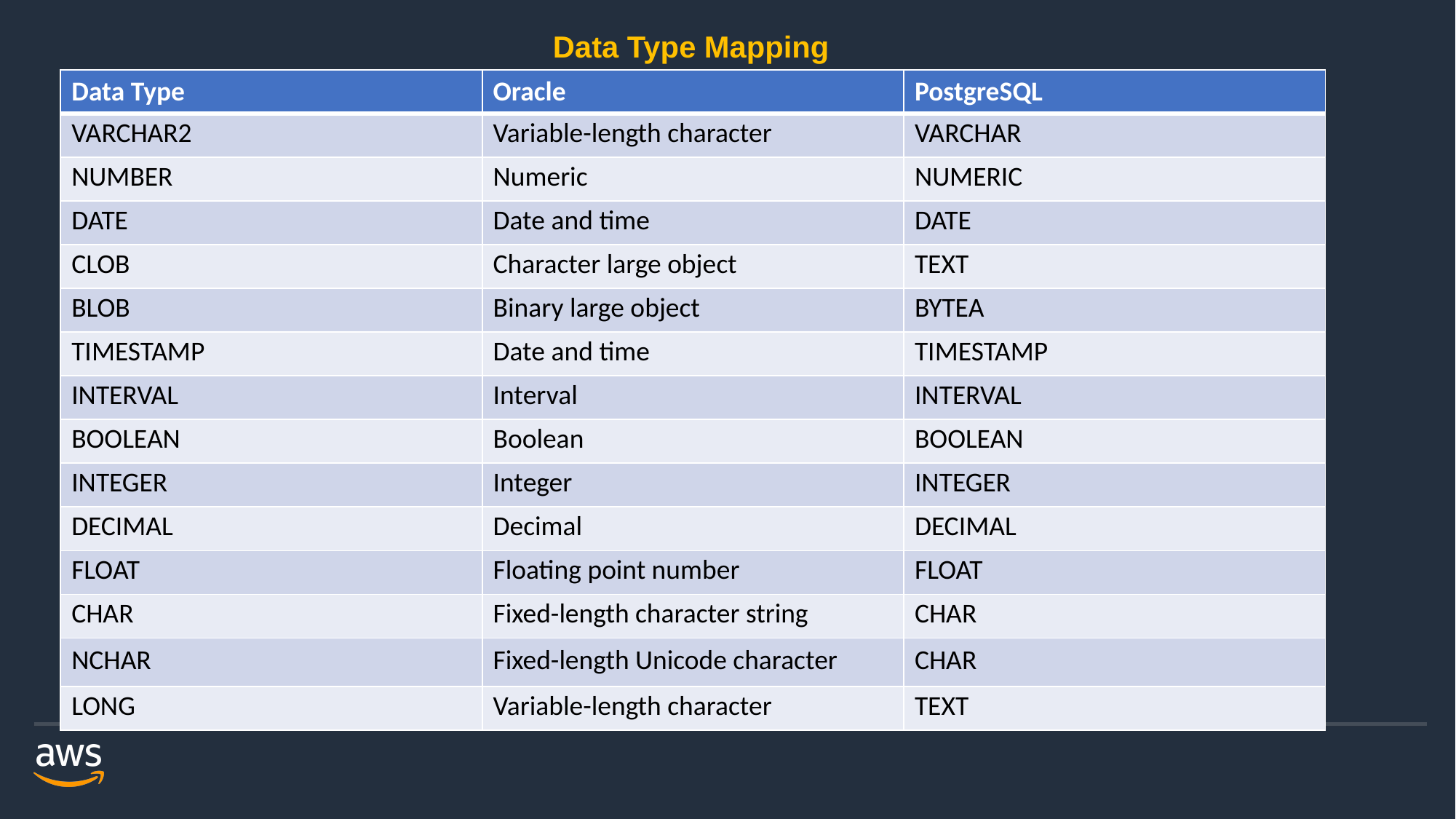

Data Type Mapping Table
| Data Type | Oracle | PostgreSQL |
| --- | --- | --- |
| VARCHAR2 | Variable-length character | VARCHAR |
| NUMBER | Numeric | NUMERIC |
| DATE | Date and time | DATE |
| CLOB | Character large object | TEXT |
| BLOB | Binary large object | BYTEA |
| TIMESTAMP | Date and time | TIMESTAMP |
| INTERVAL | Interval | INTERVAL |
| BOOLEAN | Boolean | BOOLEAN |
| INTEGER | Integer | INTEGER |
| DECIMAL | Decimal | DECIMAL |
| FLOAT | Floating point number | FLOAT |
| CHAR | Fixed-length character string | CHAR |
| NCHAR | Fixed-length Unicode character | CHAR |
| LONG | Variable-length character | TEXT |